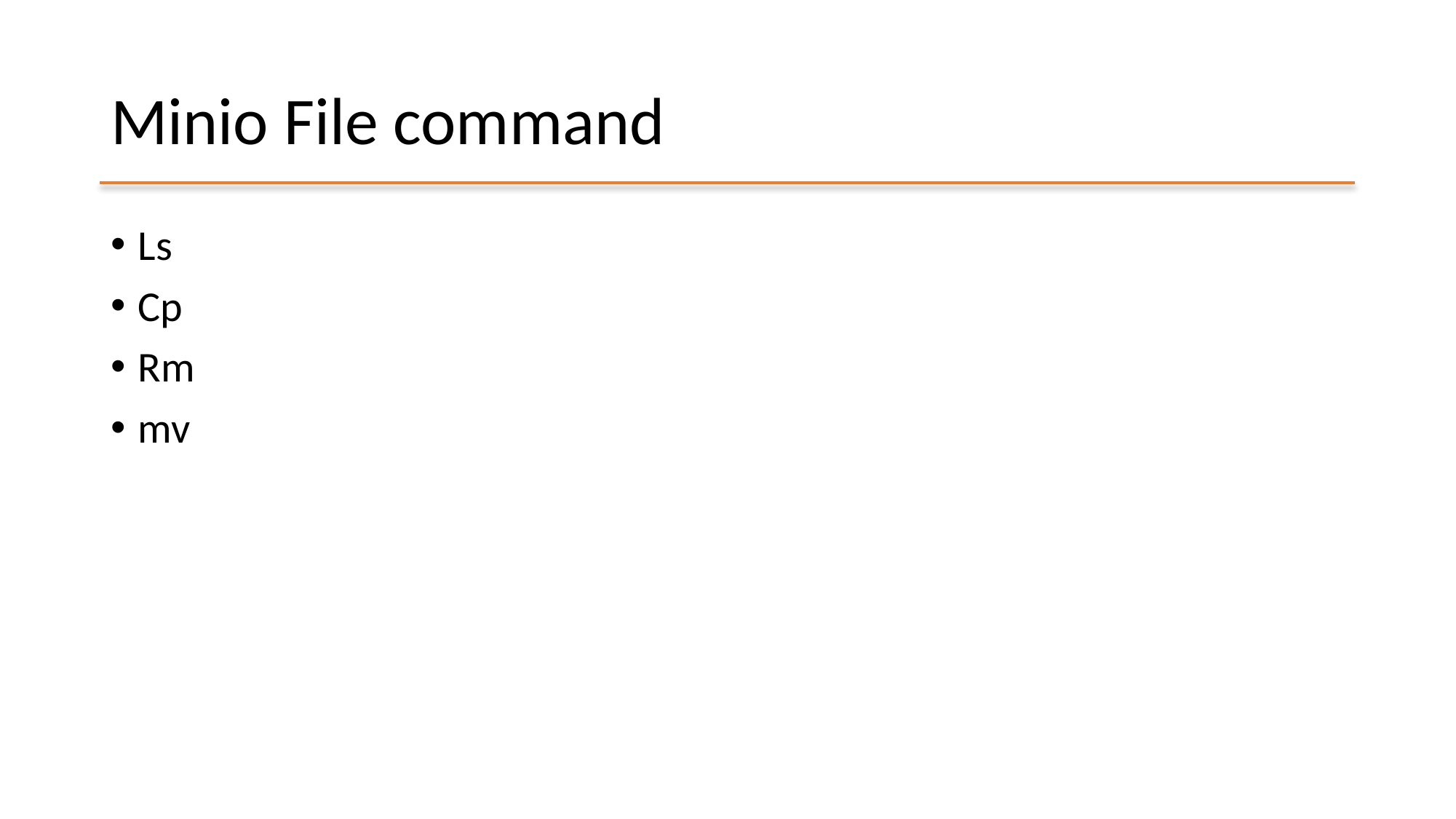

# Minio File command
Ls
Cp
Rm
mv